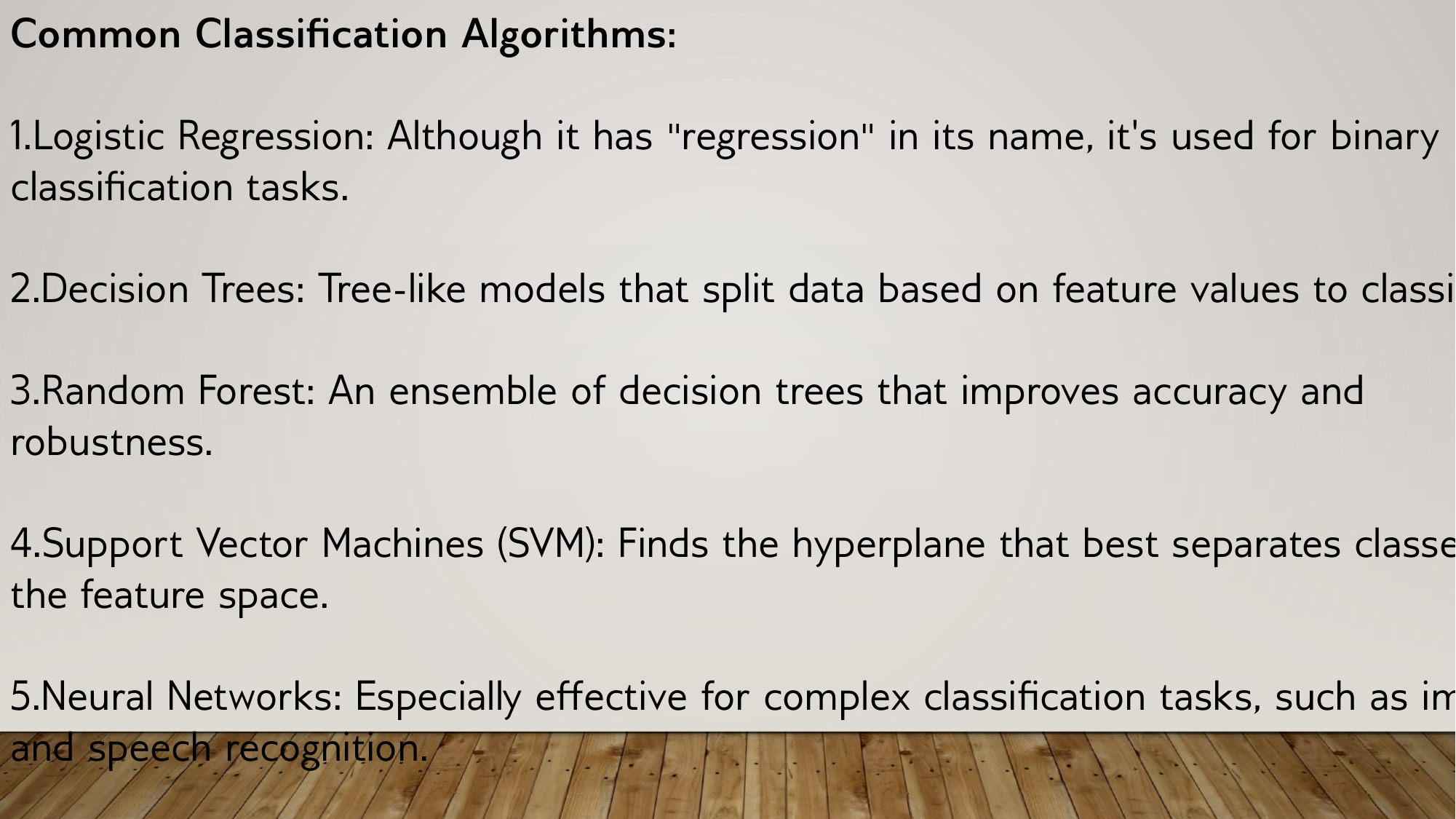

Common Classification Algorithms:

Logistic Regression: Although it has "regression" in its name, it's used for binary classification tasks.

Decision Trees: Tree-like models that split data based on feature values to classify it.

Random Forest: An ensemble of decision trees that improves accuracy and robustness.

Support Vector Machines (SVM): Finds the hyperplane that best separates classes in the feature space.

Neural Networks: Especially effective for complex classification tasks, such as image and speech recognition.